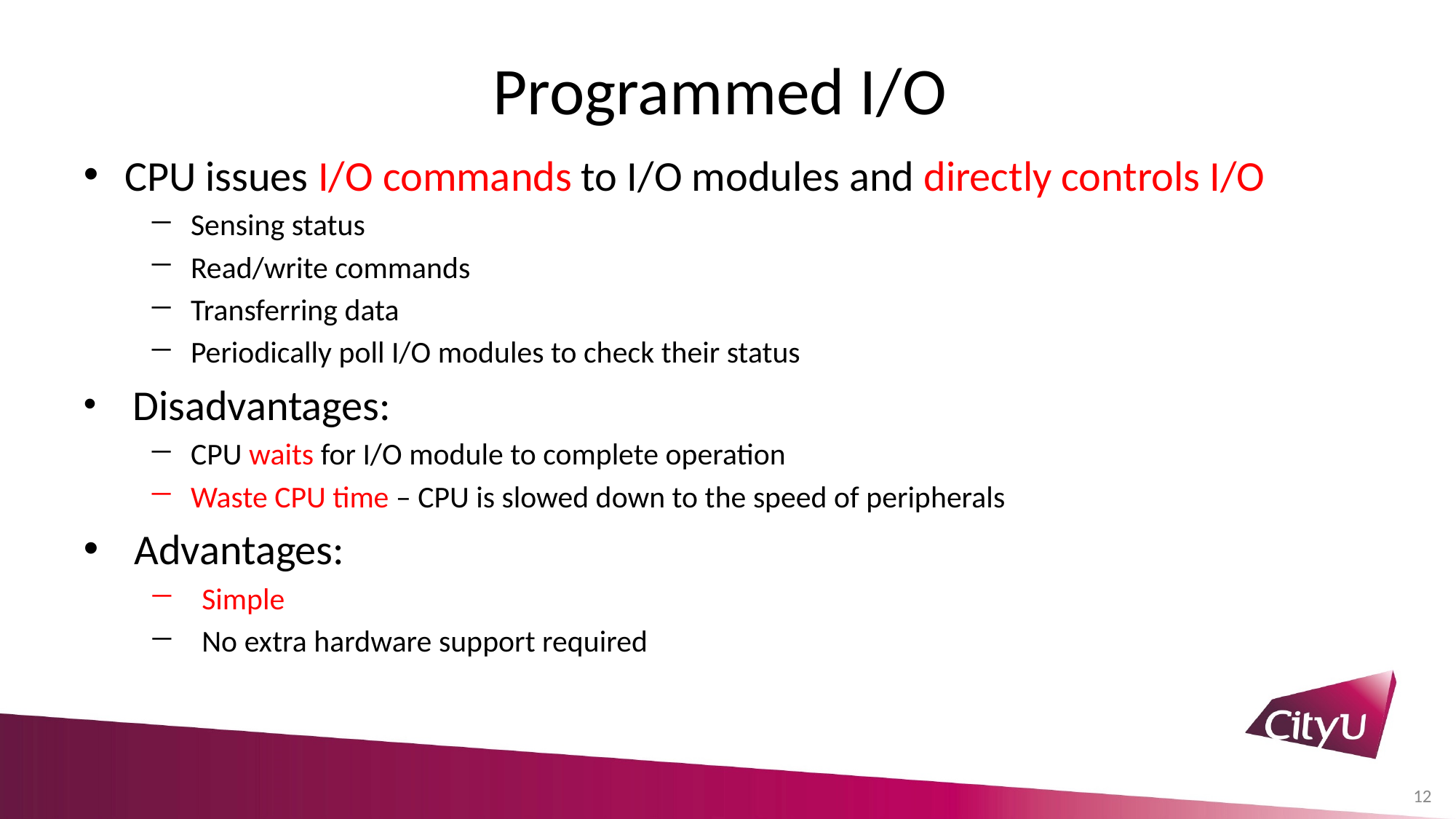

# Programmed I/O
CPU issues I/O commands to I/O modules and directly controls I/O
Sensing status
Read/write commands
Transferring data
Periodically poll I/O modules to check their status
 Disadvantages:
CPU waits for I/O module to complete operation
Waste CPU time – CPU is slowed down to the speed of peripherals
 Advantages:
Simple
No extra hardware support required
12